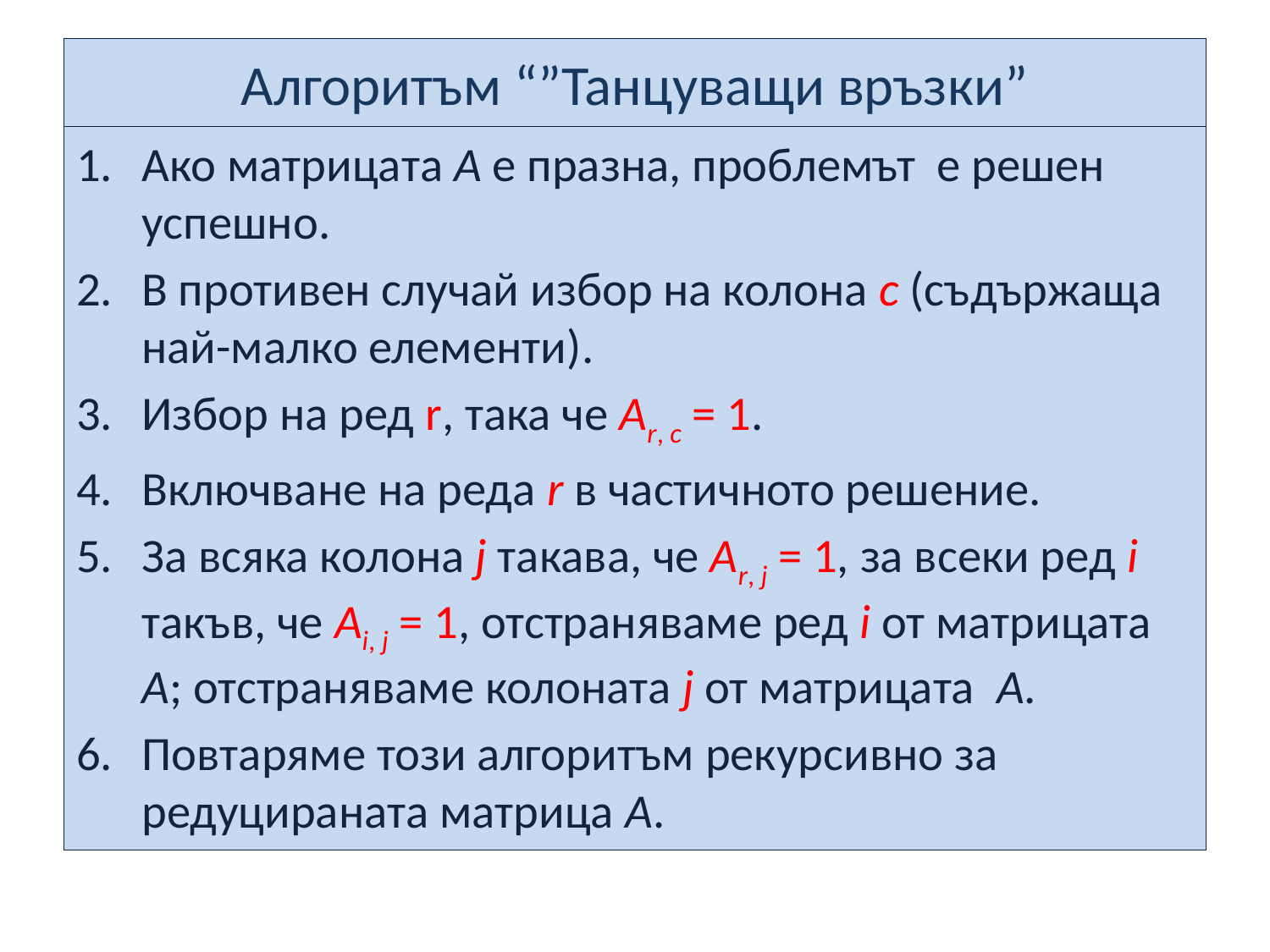

# Алгоритъм “”Танцуващи връзки”
Ако матрицата A е празна, проблемът  е решен успешно.
В противен случай избор на колона c (съдържаща най-малко елементи).
Избор на ред r, така че Ar, c = 1.
Включване на реда r в частичното решение.
За всяка колона j такава, че Ar, j = 1, за всеки ред i такъв, че Ai, j = 1, отстраняваме ред i от матрицата A; отстраняваме колоната j от матрицата  A.
Повтаряме този алгоритъм рекурсивно за редуцираната матрица A.